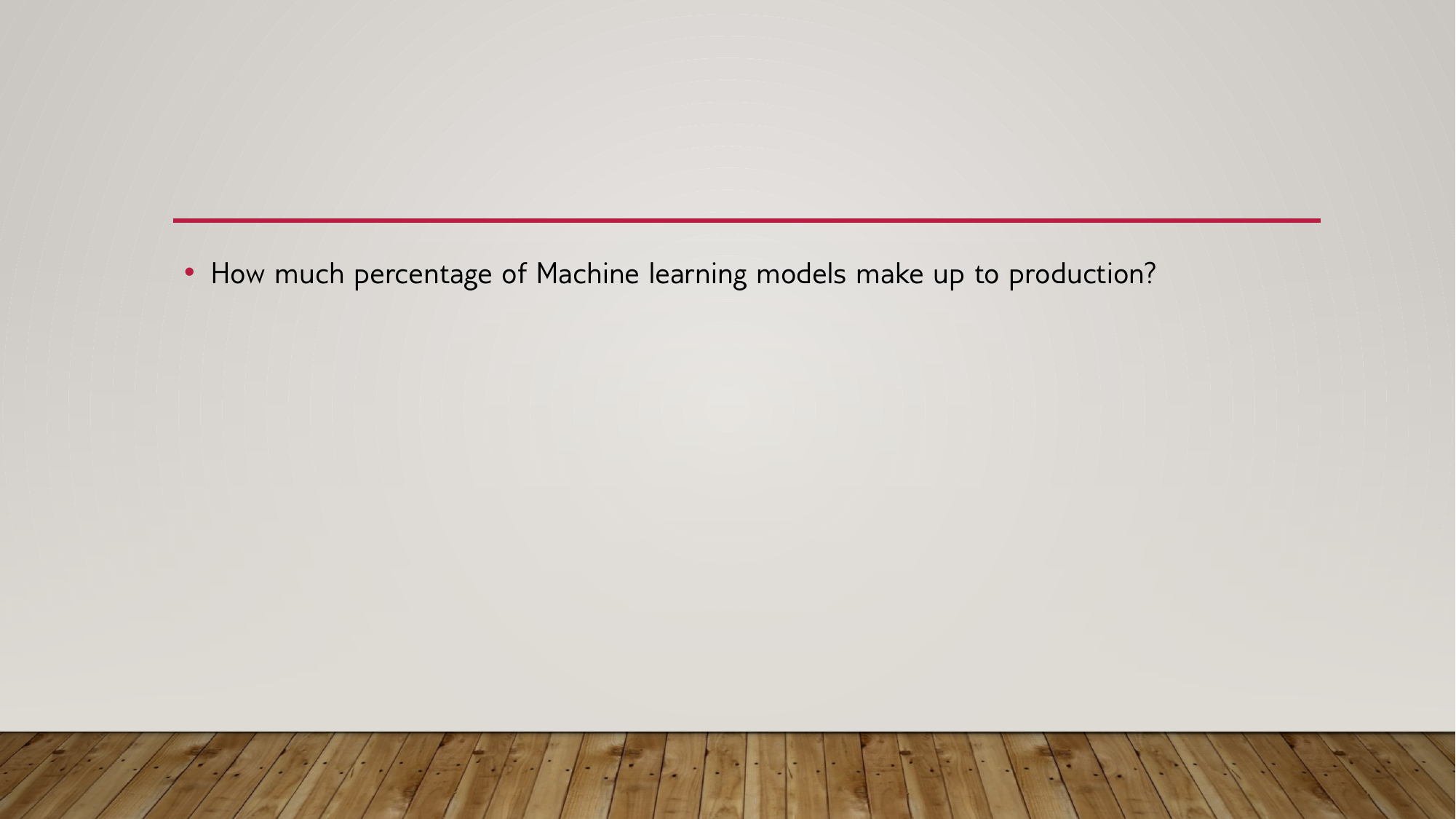

How much percentage of Machine learning models make up to production?